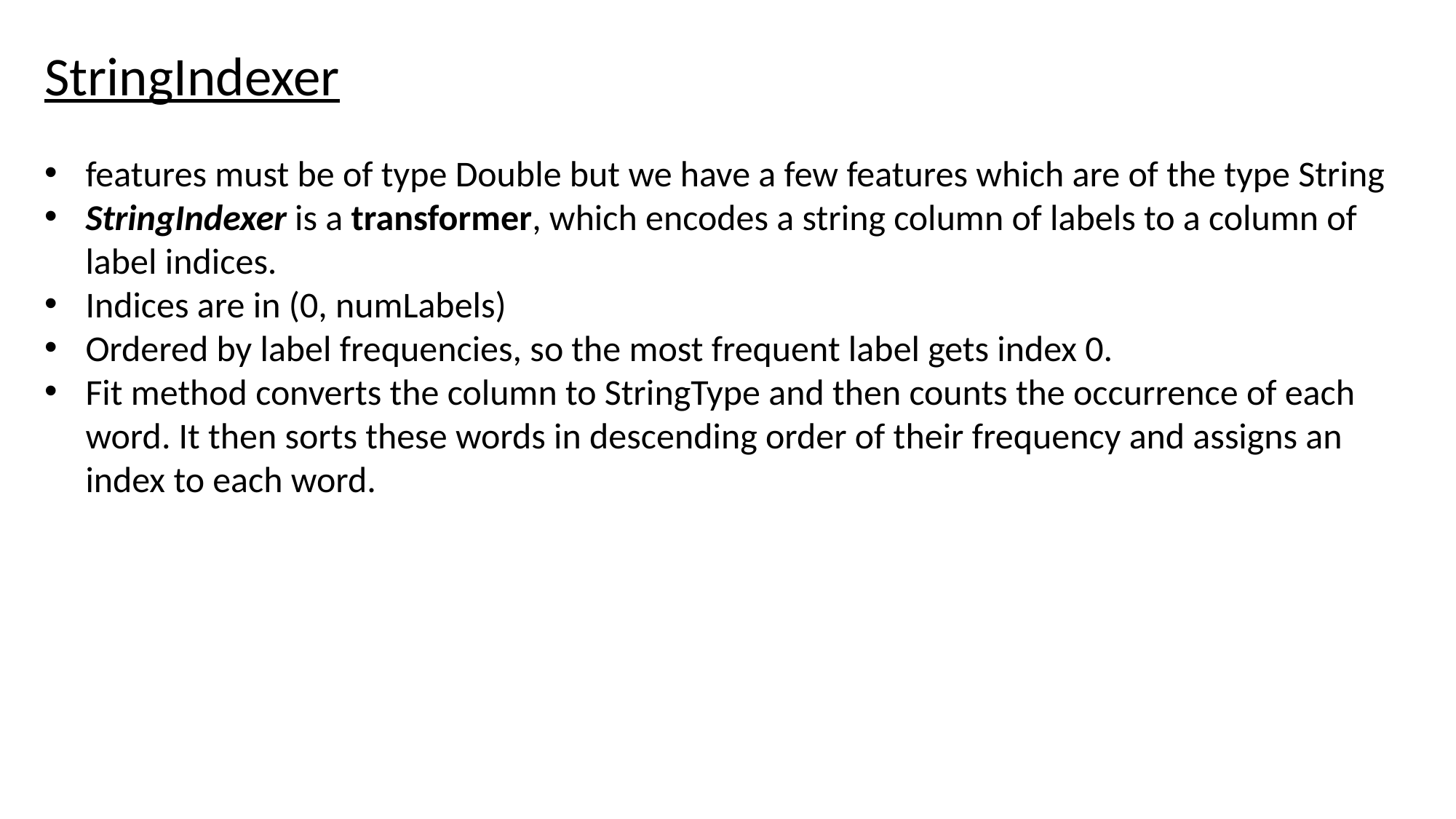

StringIndexer

features must be of type Double but we have a few features which are of the type String
StringIndexer is a transformer, which encodes a string column of labels to a column of label indices.
Indices are in (0, numLabels)
Ordered by label frequencies, so the most frequent label gets index 0.
Fit method converts the column to StringType and then counts the occurrence of each word. It then sorts these words in descending order of their frequency and assigns an index to each word.